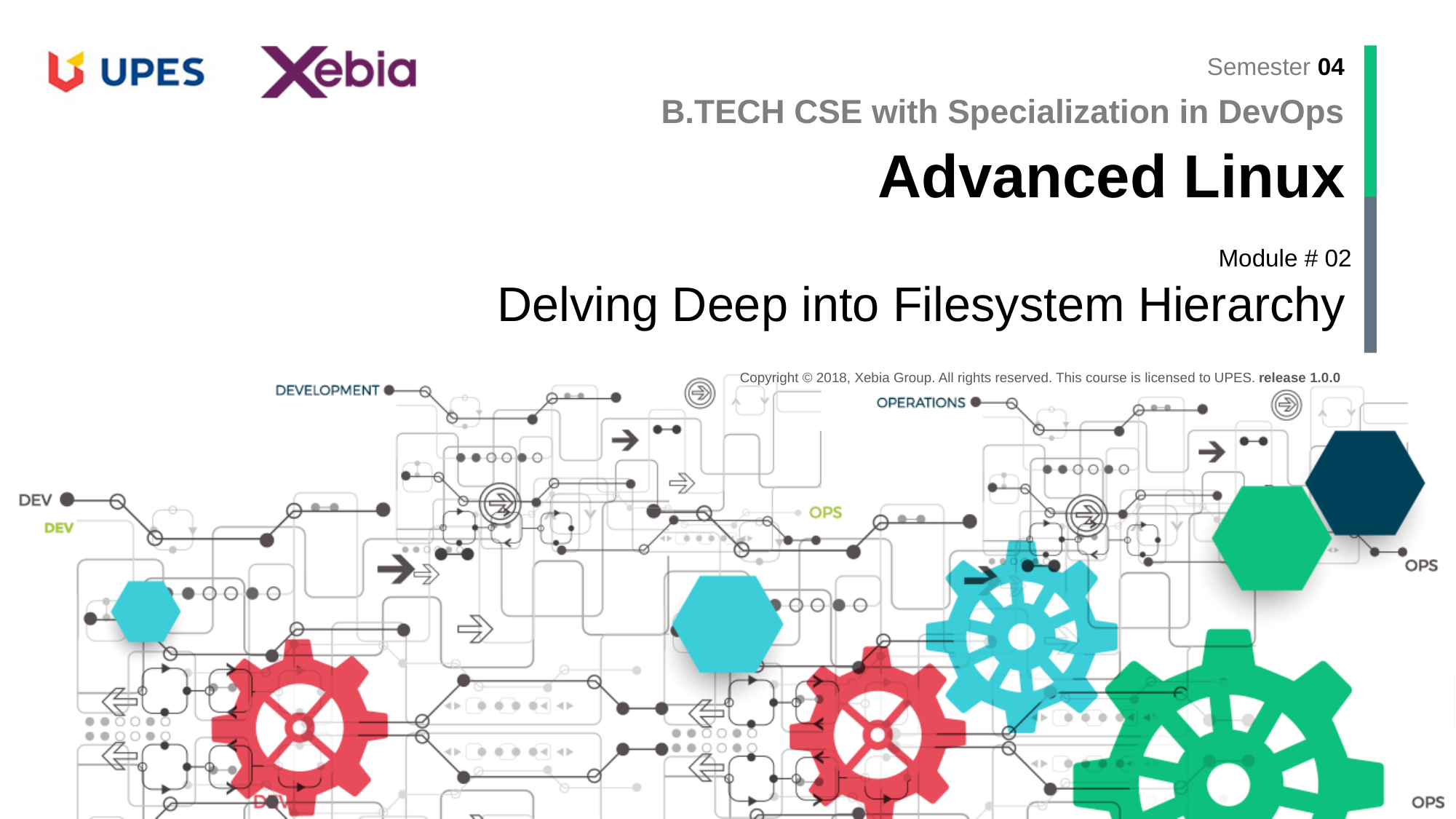

B.TECH CSE with Specialization in DevOps
Advanced Linux
Delving Deep into Filesystem Hierarchy